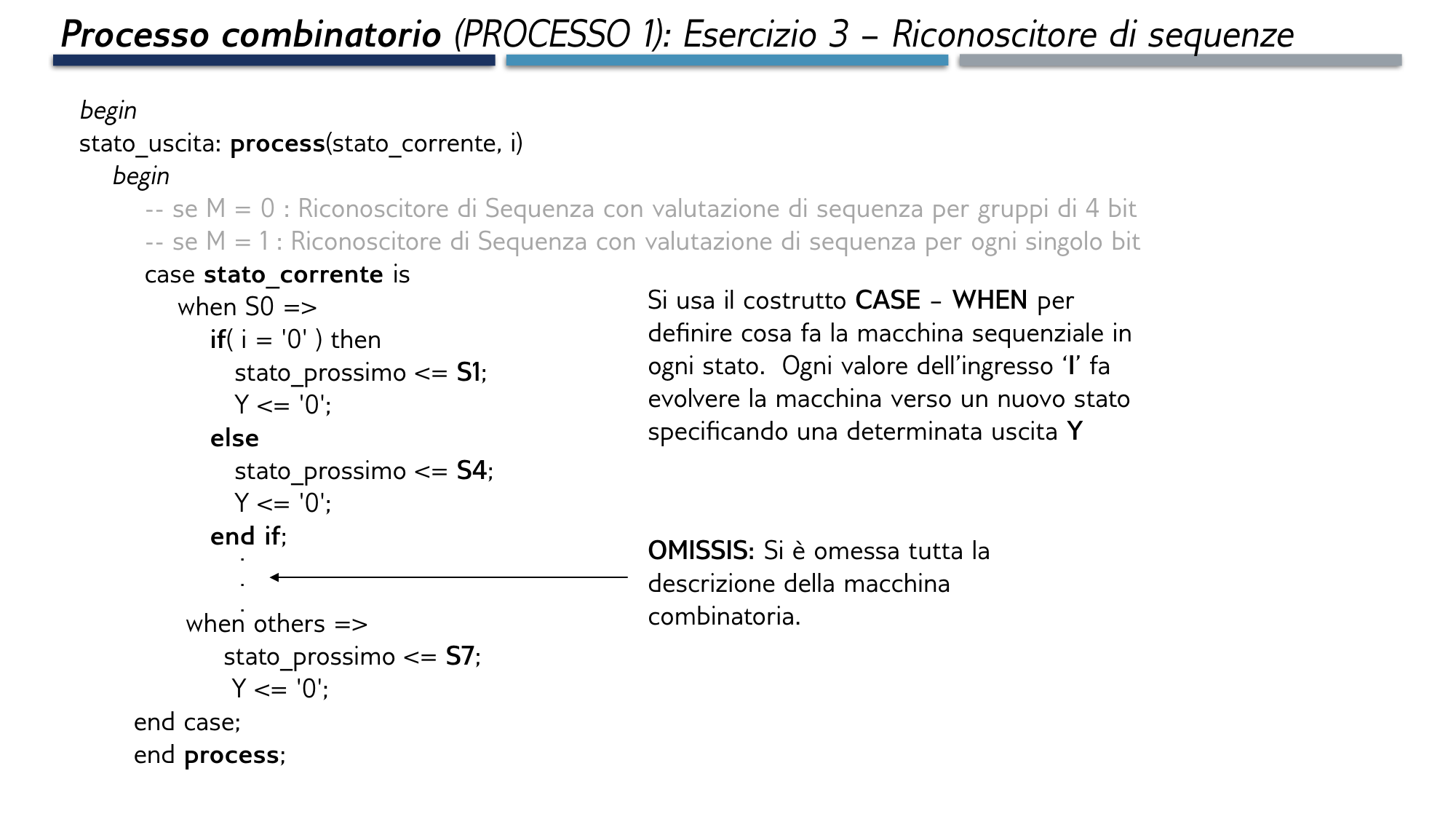

Processo combinatorio (PROCESSO 1): Esercizio 3 – Riconoscitore di sequenze
begin
stato_uscita: process(stato_corrente, i)
    begin
        -- se M = 0 : Riconoscitore di Sequenza con valutazione di sequenza per gruppi di 4 bit
        -- se M = 1 : Riconoscitore di Sequenza con valutazione di sequenza per ogni singolo bit
        case stato_corrente is
            when S0 =>
                if( i = '0' ) then
                   stato_prossimo <= S1;
                   Y <= '0';
                else
                   stato_prossimo <= S4;
                   Y <= '0';
                end if;

             when others =>
           stato_prossimo <= S7;
            Y <= '0';
end case;
end process;
Si usa il costrutto CASE – WHEN per definire cosa fa la macchina sequenziale in ogni stato.  Ogni valore dell’ingresso ‘I’ fa evolvere la macchina verso un nuovo stato specificando una determinata uscita Y
OMISSIS: Si è omessa tutta la descrizione della macchina combinatoria.
.
.
.